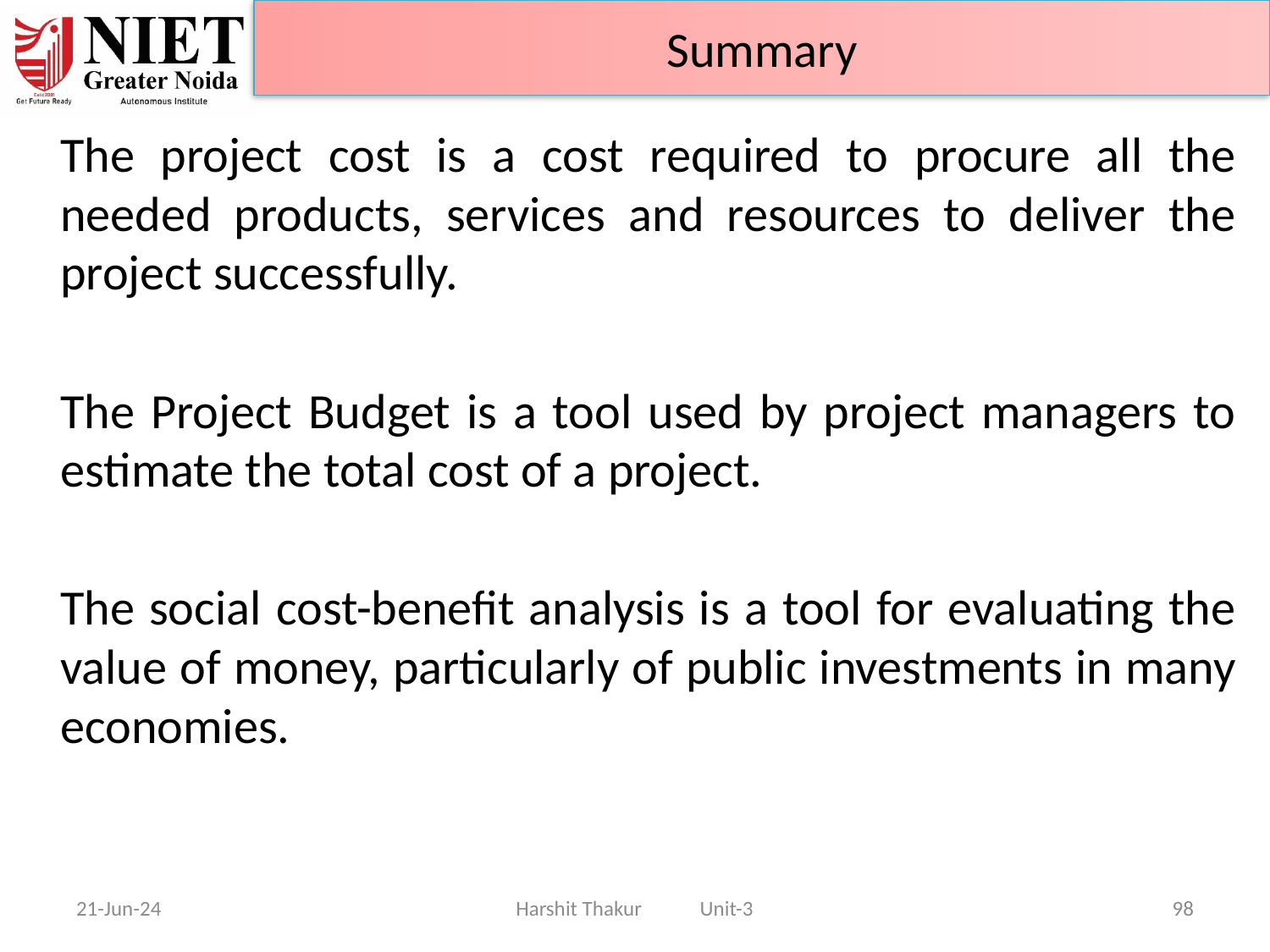

Summary
	The project cost is a cost required to procure all the needed products, services and resources to deliver the project successfully.

	The Project Budget is a tool used by project managers to estimate the total cost of a project.

	The social cost-benefit analysis is a tool for evaluating the value of money, particularly of public investments in many economies.

21-Jun-24
Harshit Thakur            Unit-3
98